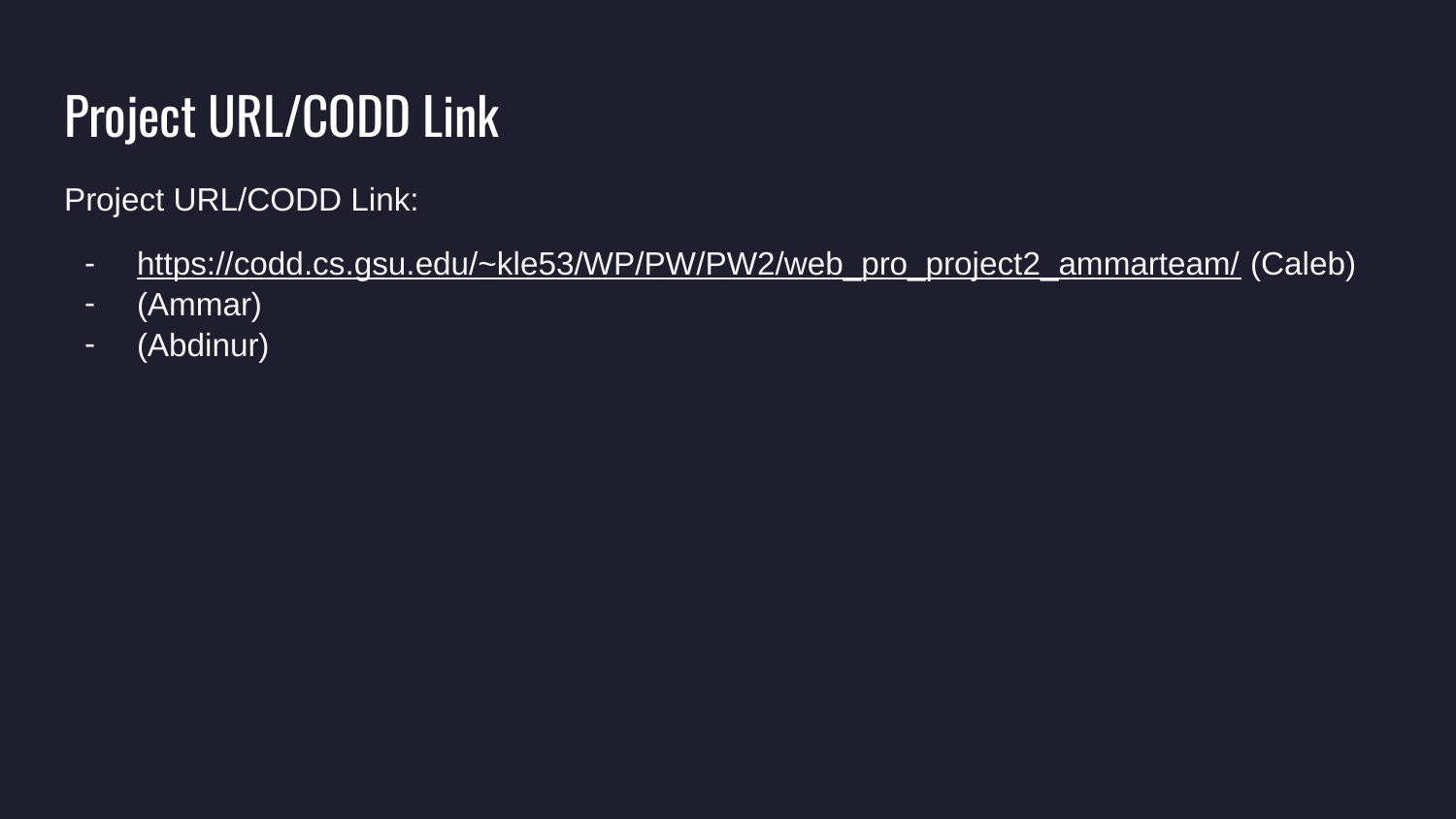

# Project URL/CODD Link
Project URL/CODD Link:
https://codd.cs.gsu.edu/~kle53/WP/PW/PW2/web_pro_project2_ammarteam/ (Caleb)
(Ammar)
(Abdinur)